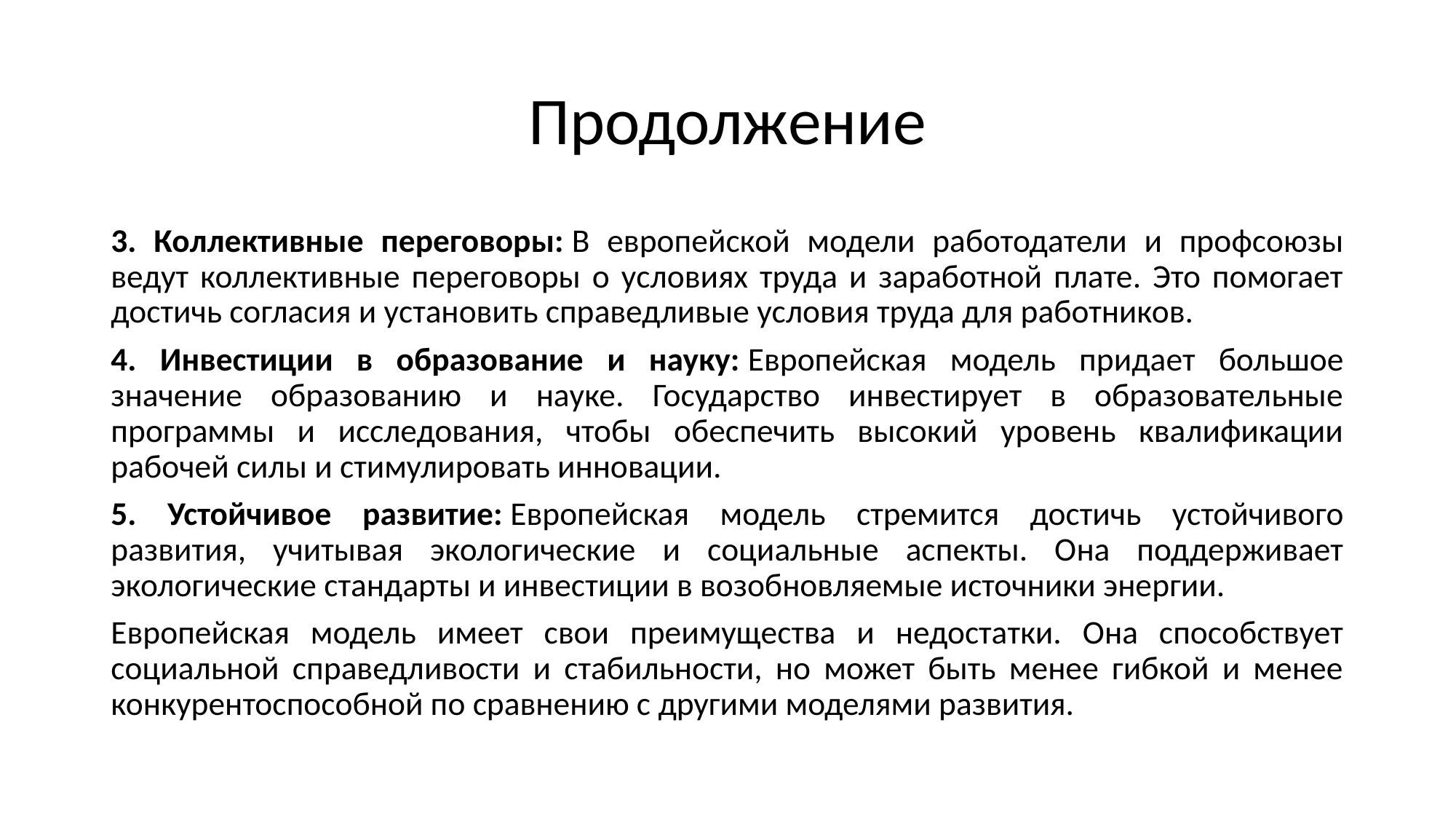

# Продолжение
3. Коллективные переговоры: В европейской модели работодатели и профсоюзы ведут коллективные переговоры о условиях труда и заработной плате. Это помогает достичь согласия и установить справедливые условия труда для работников.
4. Инвестиции в образование и науку: Европейская модель придает большое значение образованию и науке. Государство инвестирует в образовательные программы и исследования, чтобы обеспечить высокий уровень квалификации рабочей силы и стимулировать инновации.
5. Устойчивое развитие: Европейская модель стремится достичь устойчивого развития, учитывая экологические и социальные аспекты. Она поддерживает экологические стандарты и инвестиции в возобновляемые источники энергии.
Европейская модель имеет свои преимущества и недостатки. Она способствует социальной справедливости и стабильности, но может быть менее гибкой и менее конкурентоспособной по сравнению с другими моделями развития.